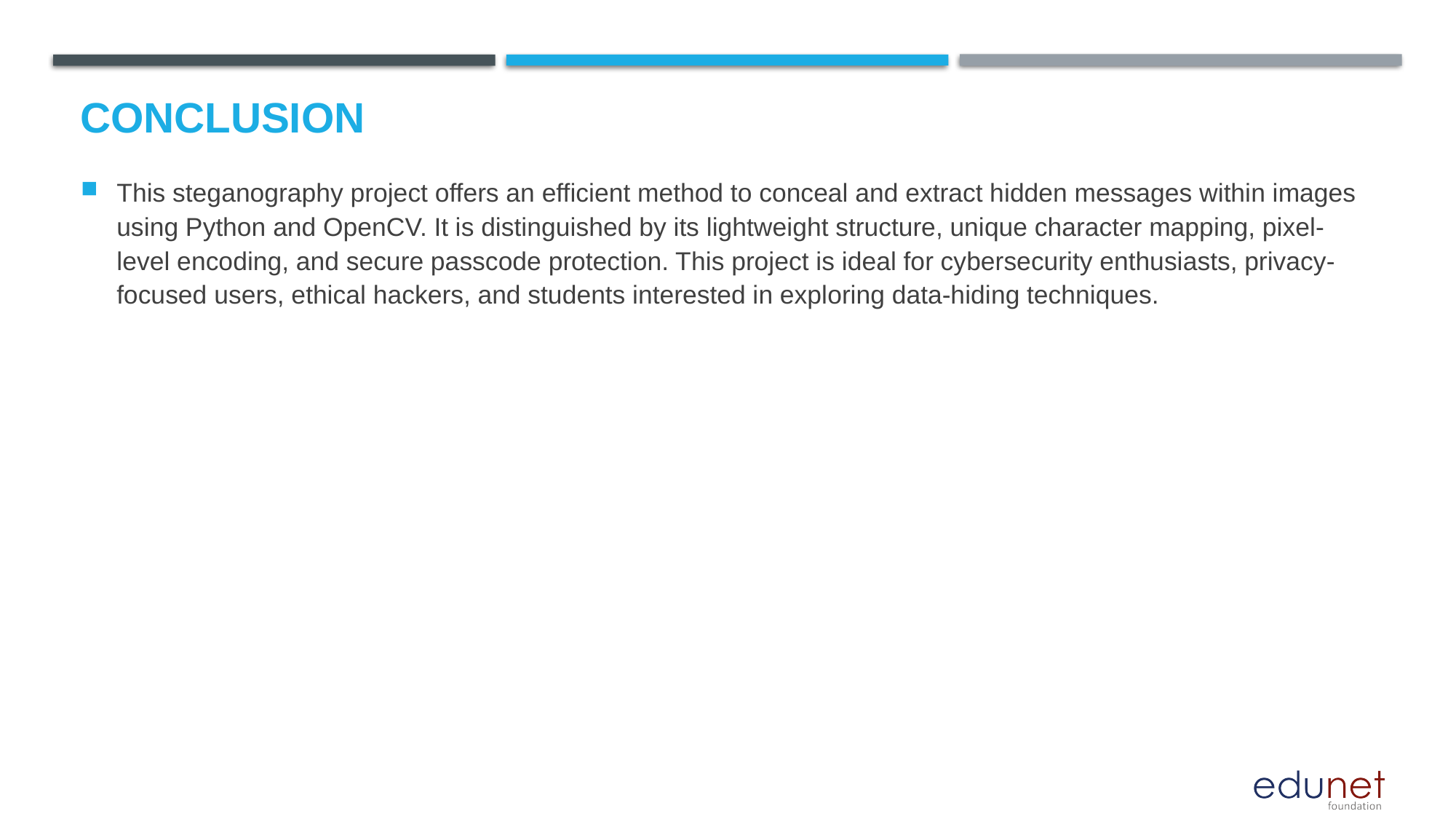

# Conclusion
This steganography project offers an efficient method to conceal and extract hidden messages within images using Python and OpenCV. It is distinguished by its lightweight structure, unique character mapping, pixel-level encoding, and secure passcode protection. This project is ideal for cybersecurity enthusiasts, privacy-focused users, ethical hackers, and students interested in exploring data-hiding techniques.